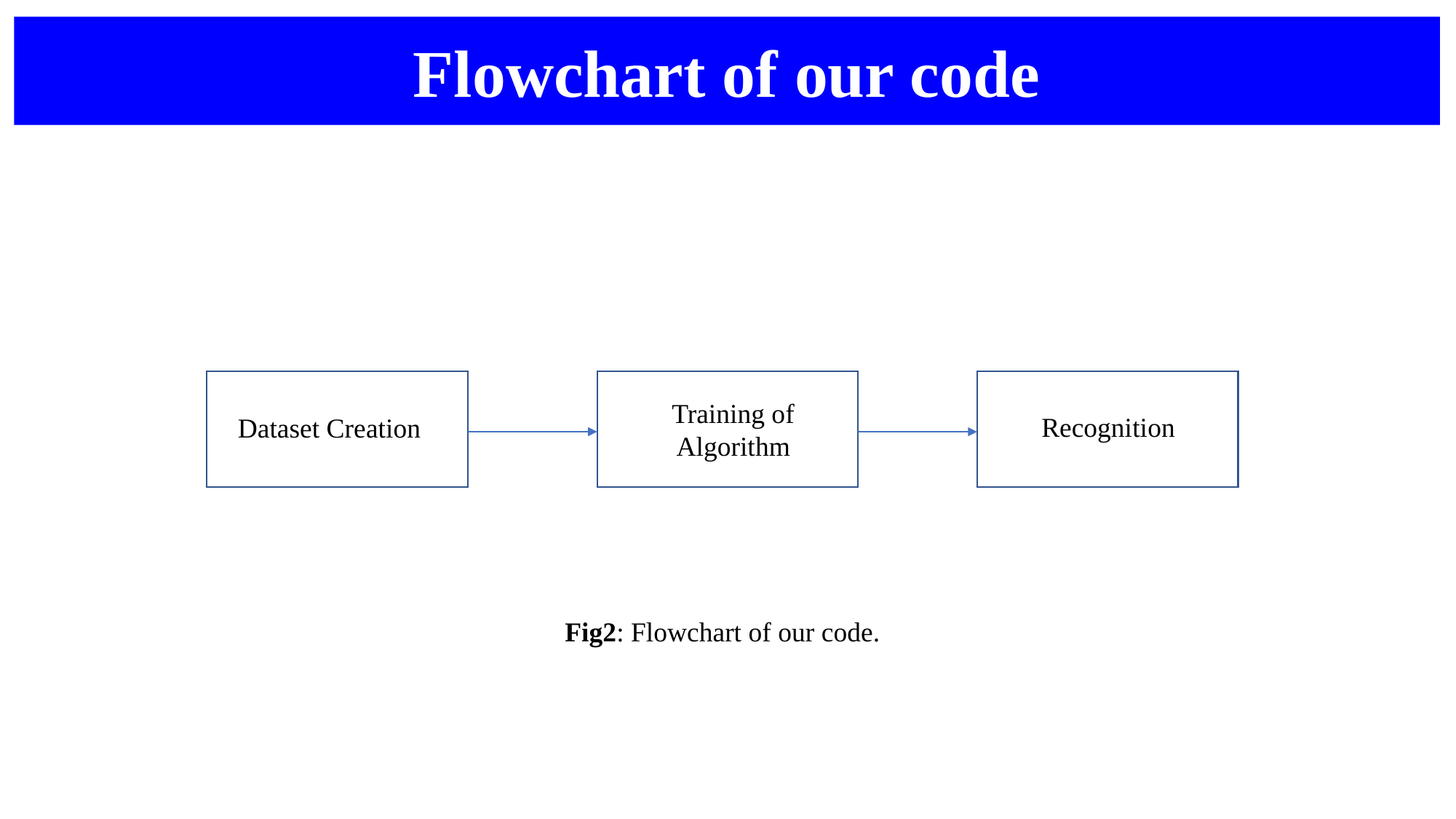

Flowchart of our code

Training of Algorithm
Recognition
Dataset Creation
Fig2: Flowchart of our code.